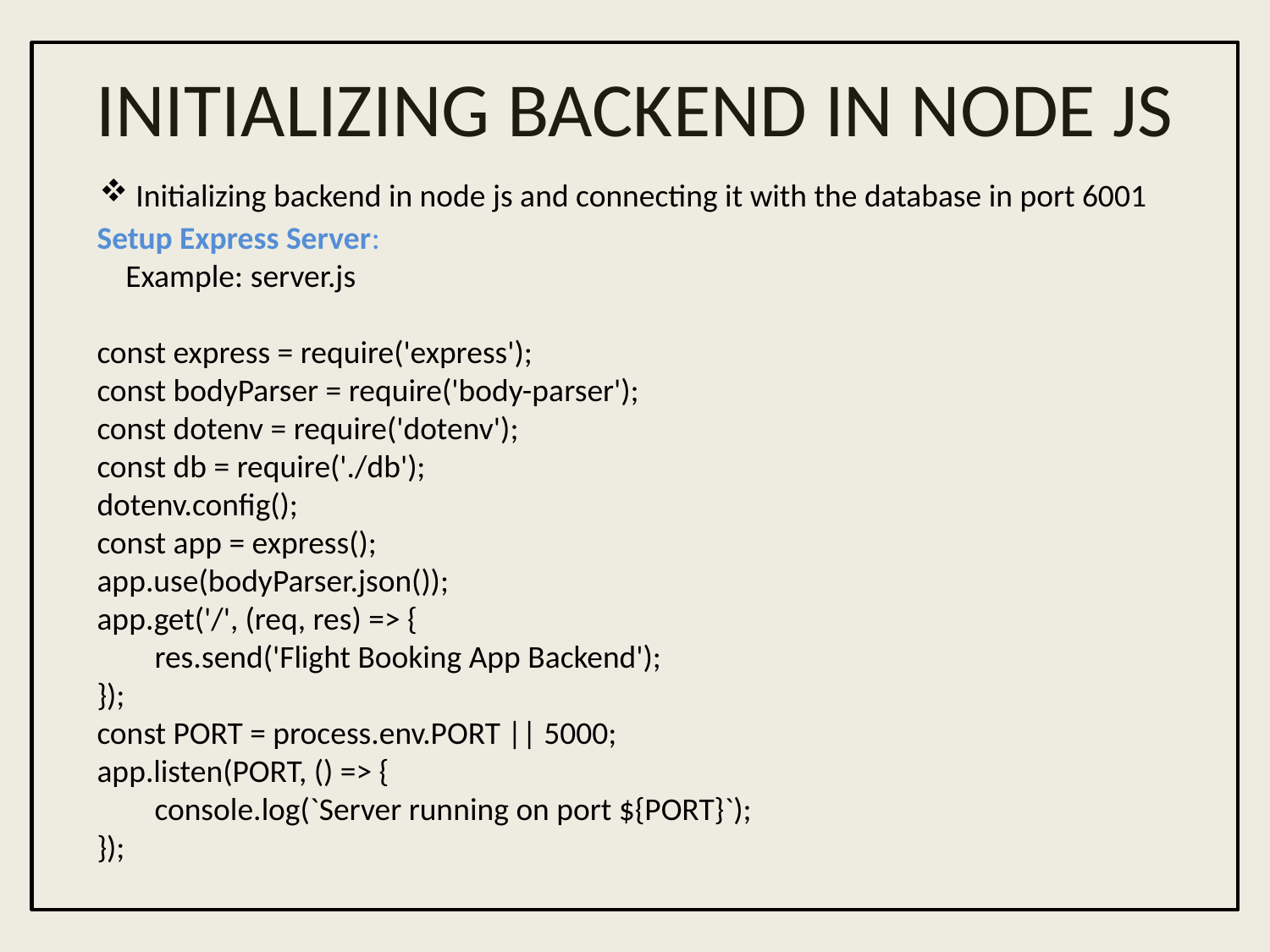

# INITIALIZING BACKEND IN NODE JS
 Initializing backend in node js and connecting it with the database in port 6001

Setup Express Server:
    Example: server.js

const express = require('express');
const bodyParser = require('body-parser');
const dotenv = require('dotenv');
const db = require('./db');
dotenv.config();
const app = express();
app.use(bodyParser.json());
app.get('/', (req, res) => {
        res.send('Flight Booking App Backend');
});
const PORT = process.env.PORT || 5000;
app.listen(PORT, () => {
        console.log(`Server running on port ${PORT}`);
});